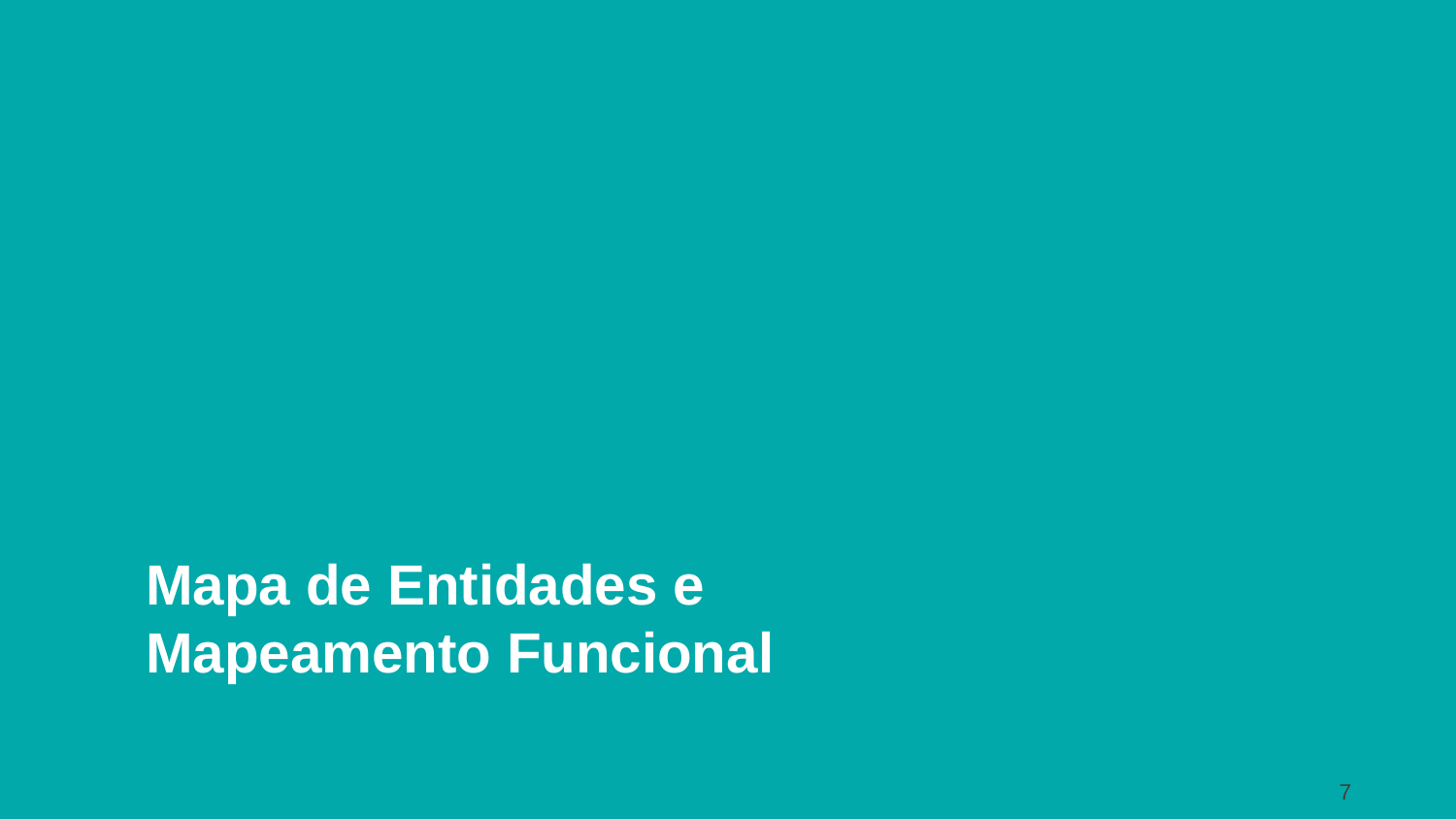

Mapa de Entidades e Mapeamento Funcional
7